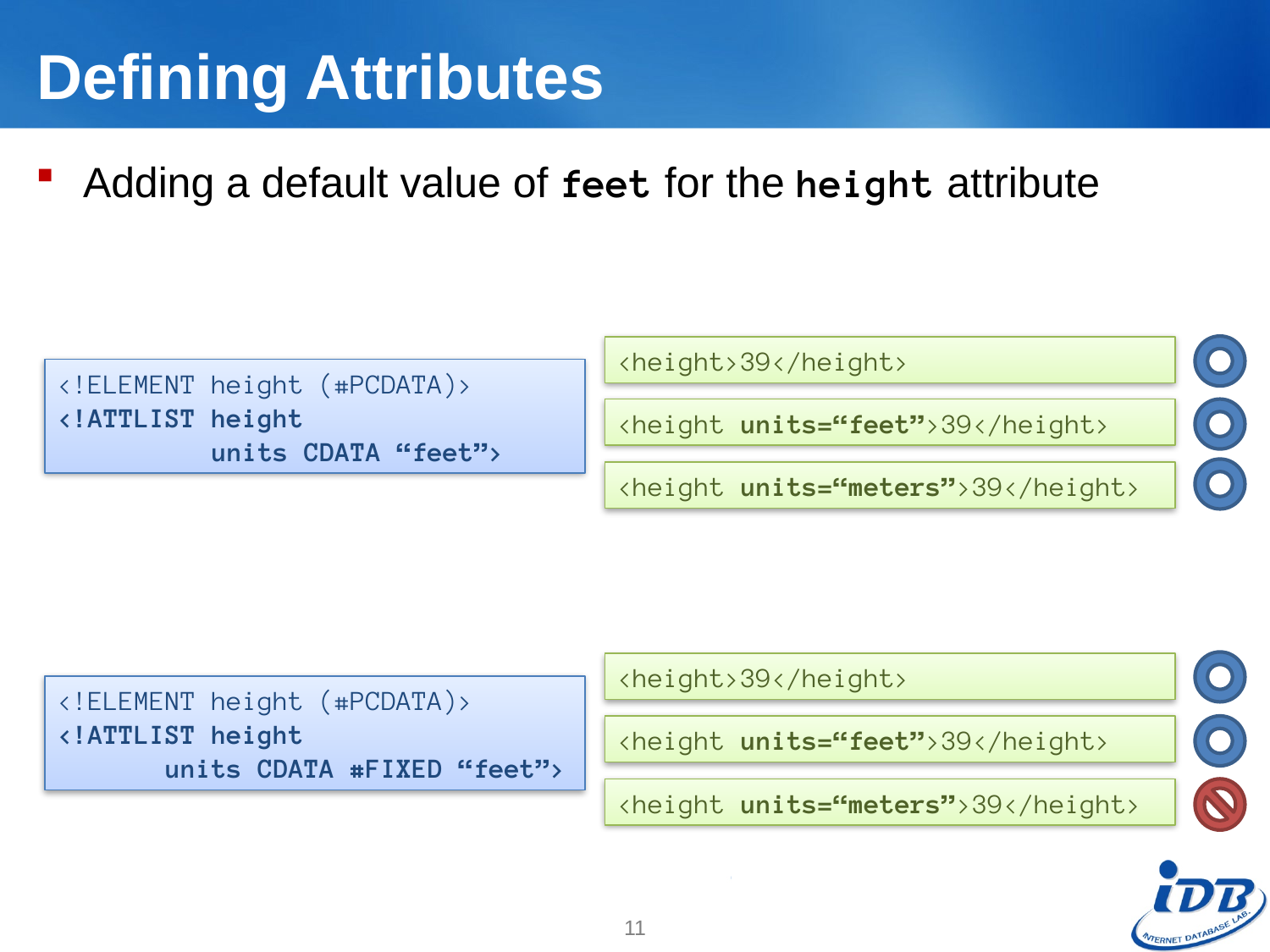

# Defining Attributes
Adding a default value of feet for the height attribute

<height>39</height>
<!ELEMENT height (#PCDATA)>
<!ATTLIST height
          units CDATA “feet”>
<height units=“feet”>39</height>

<height units=“meters”>39</height>

<height>39</height>
<!ELEMENT height (#PCDATA)>
<!ATTLIST height
       units CDATA #FIXED “feet”>
<height units=“feet”>39</height>

<height units=“meters”>39</height>

11